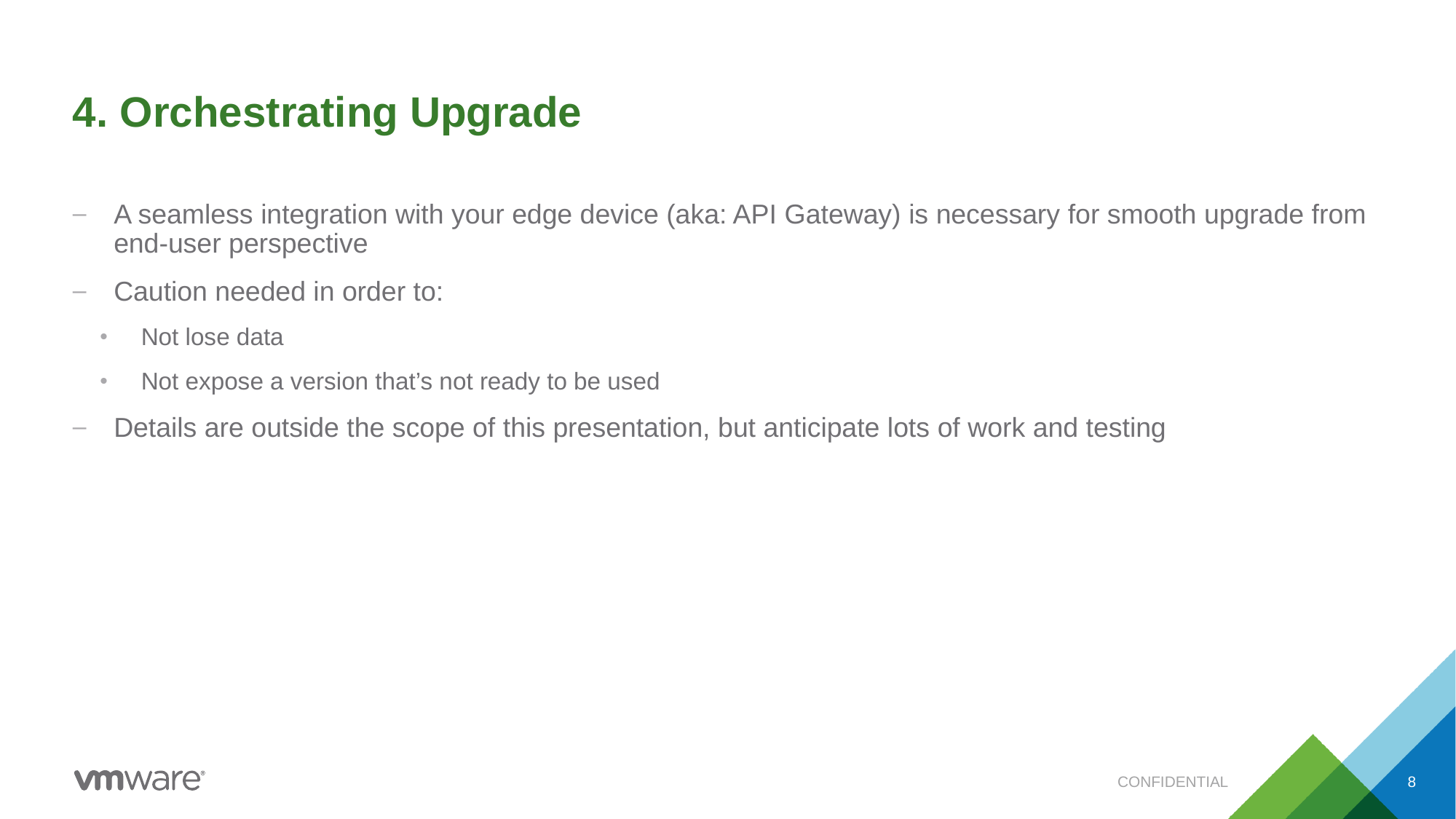

# 4. Orchestrating Upgrade
A seamless integration with your edge device (aka: API Gateway) is necessary for smooth upgrade from end-user perspective
Caution needed in order to:
Not lose data
Not expose a version that’s not ready to be used
Details are outside the scope of this presentation, but anticipate lots of work and testing
CONFIDENTIAL
8